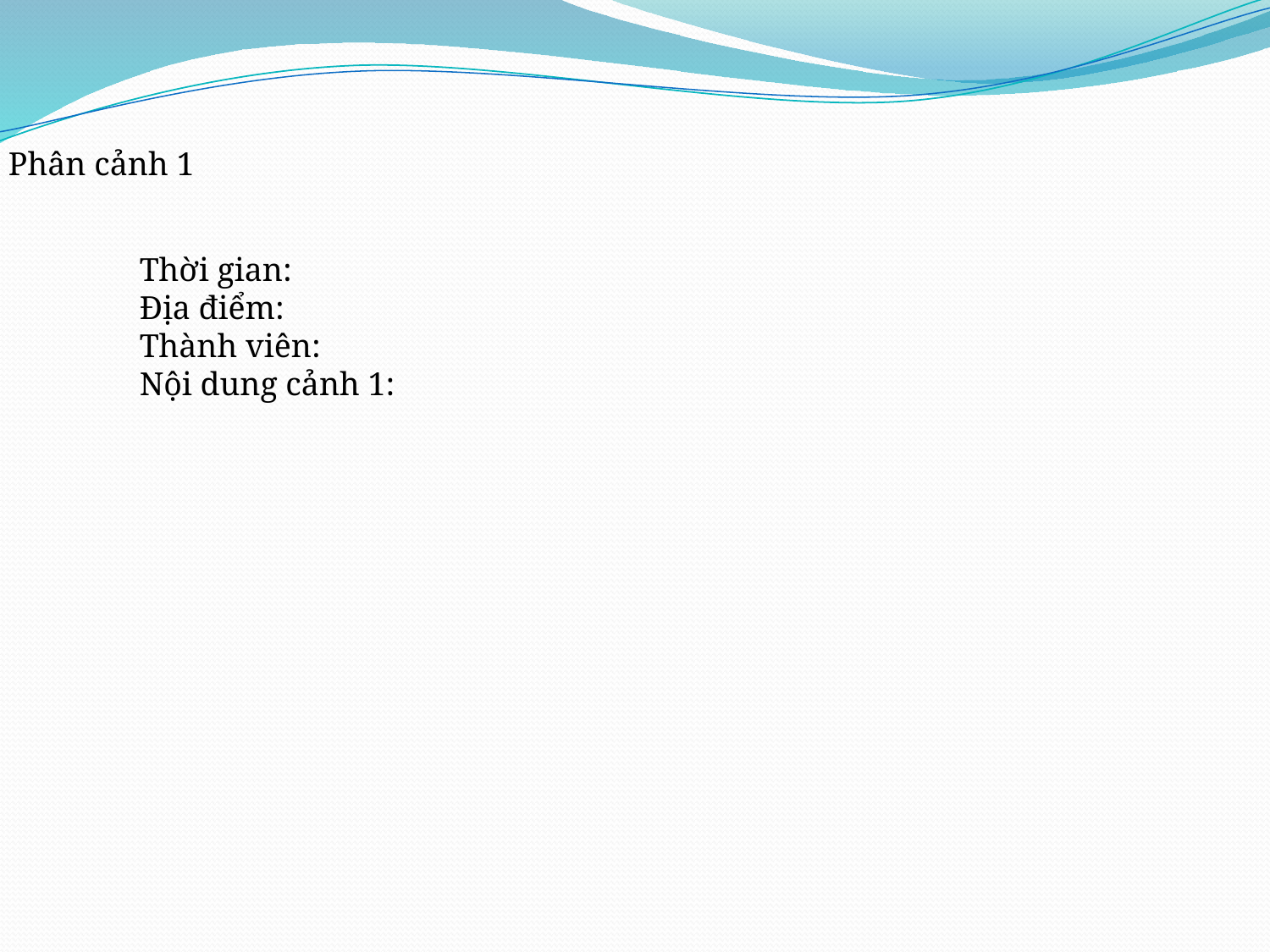

Phân cảnh 1
Thời gian:
Địa điểm:
Thành viên:
Nội dung cảnh 1: